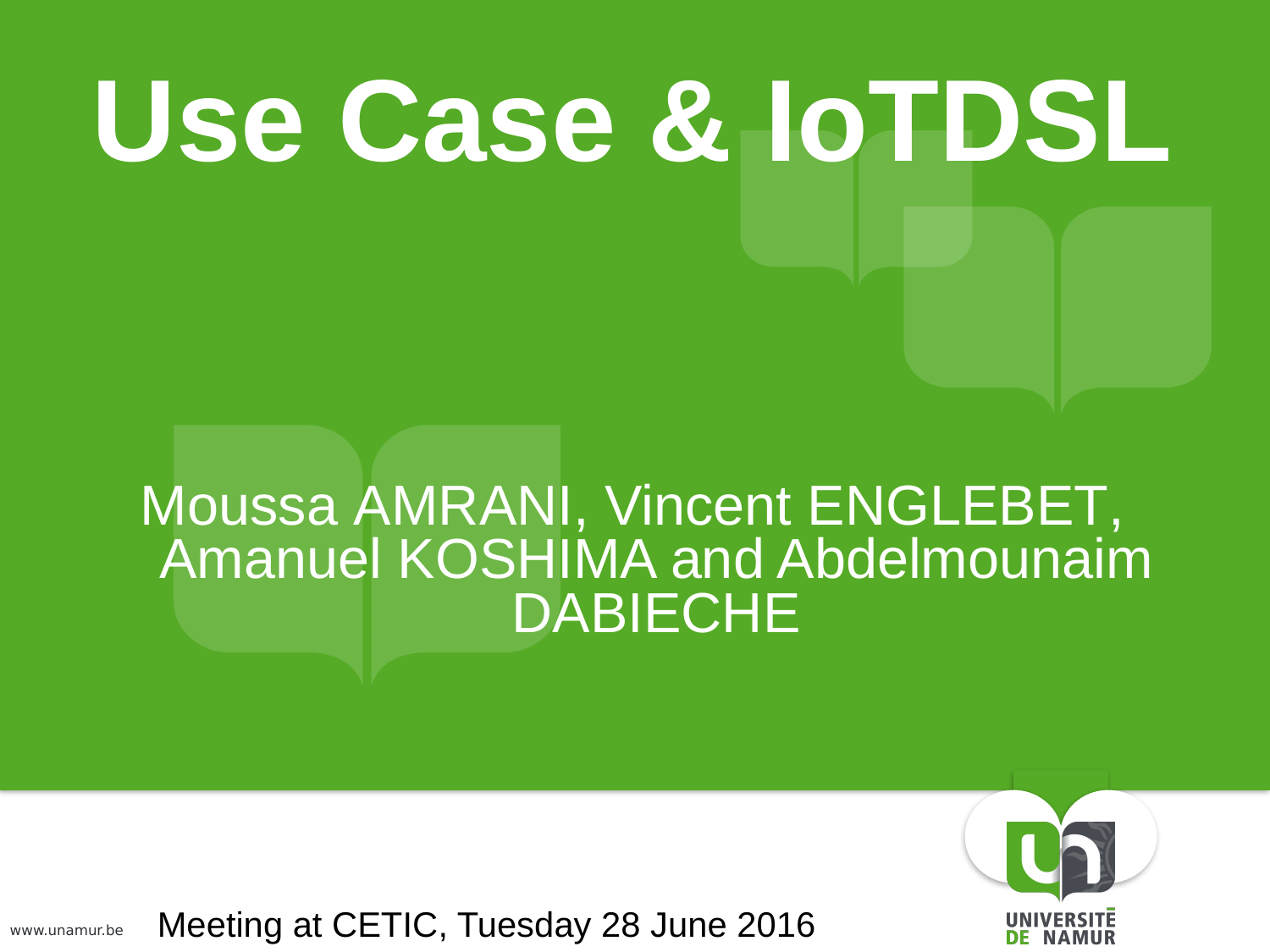

Use Case & IoTDSL

Moussa Amrani, Vincent Englebet, Amanuel Koshima and Abdelmounaim Dabieche
Meeting at Cetic, Tuesday 28 June 2016